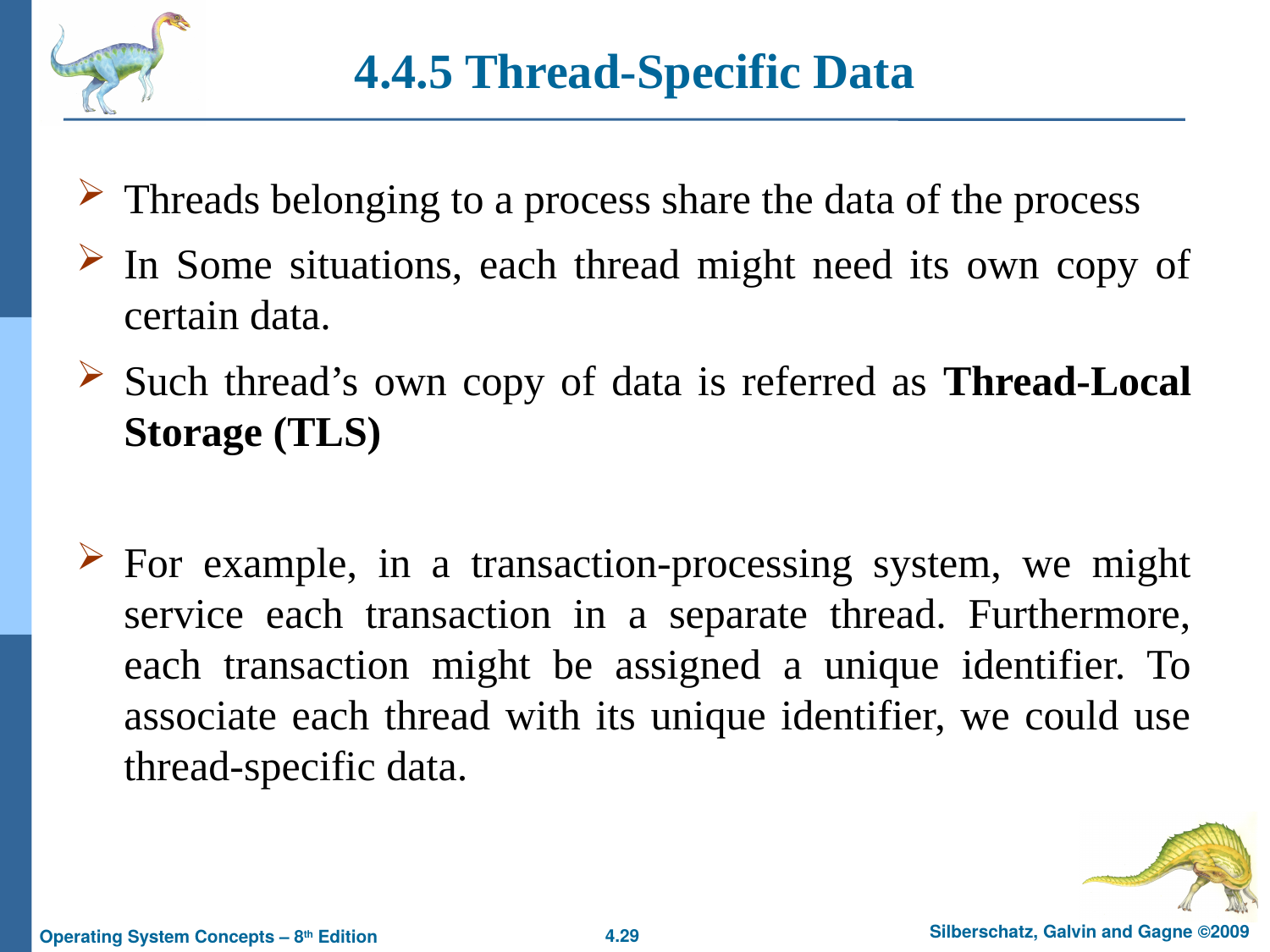

# 4.4.5 Thread-Specific Data
Threads belonging to a process share the data of the process
In Some situations, each thread might need its own copy of certain data.
Such thread’s own copy of data is referred as Thread-Local Storage (TLS)

For example, in a transaction-processing system, we might service each transaction in a separate thread. Furthermore, each transaction might be assigned a unique identifier. To associate each thread with its unique identifier, we could use thread-specific data.